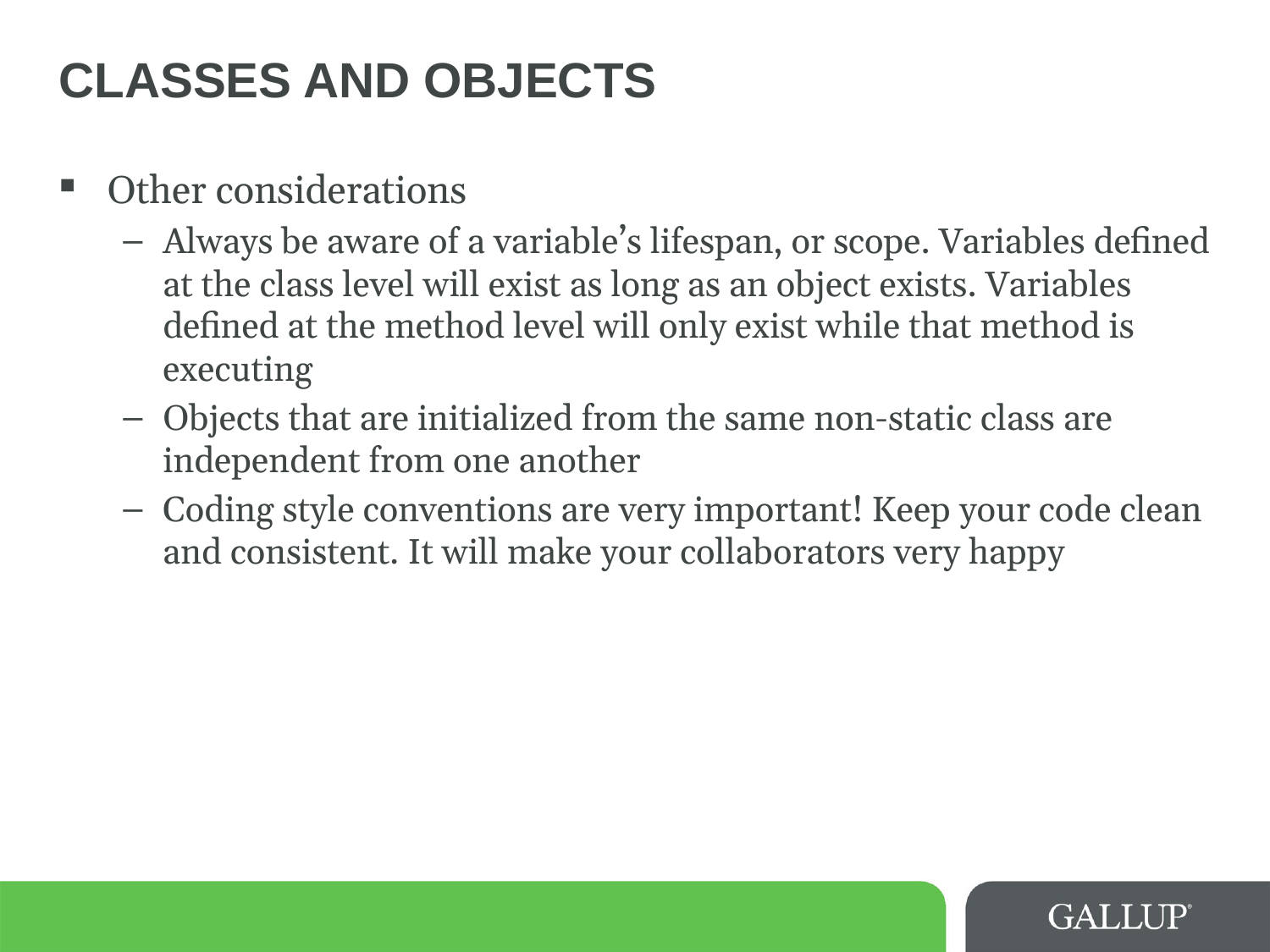

# Classes and Objects
Other considerations
Always be aware of a variable’s lifespan, or scope. Variables defined at the class level will exist as long as an object exists. Variables defined at the method level will only exist while that method is executing
Objects that are initialized from the same non-static class are independent from one another
Coding style conventions are very important! Keep your code clean and consistent. It will make your collaborators very happy